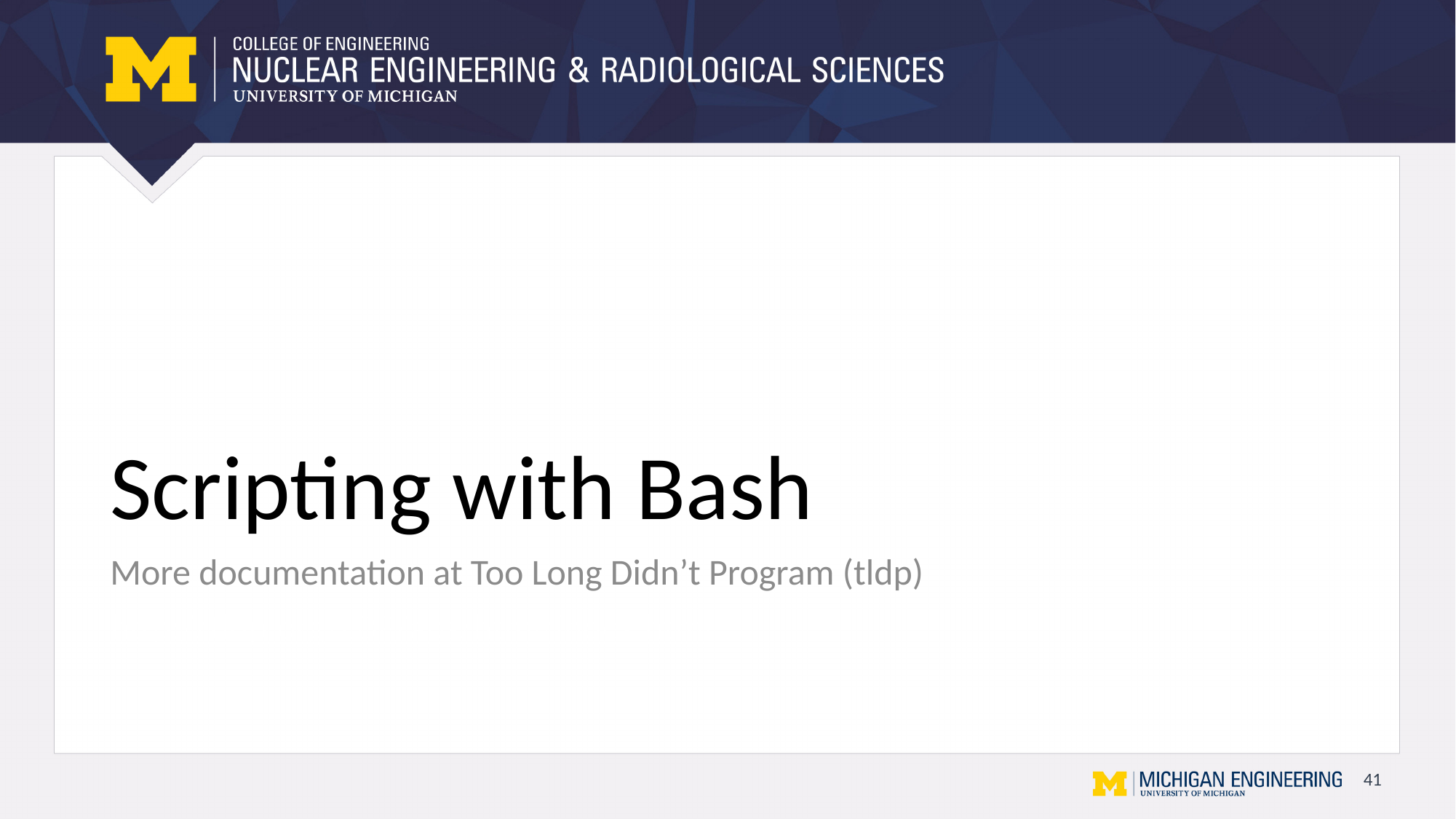

# Scripting with Bash
More documentation at Too Long Didn’t Program (tldp)
http://tldp.org/LDP/abs/html/index.html